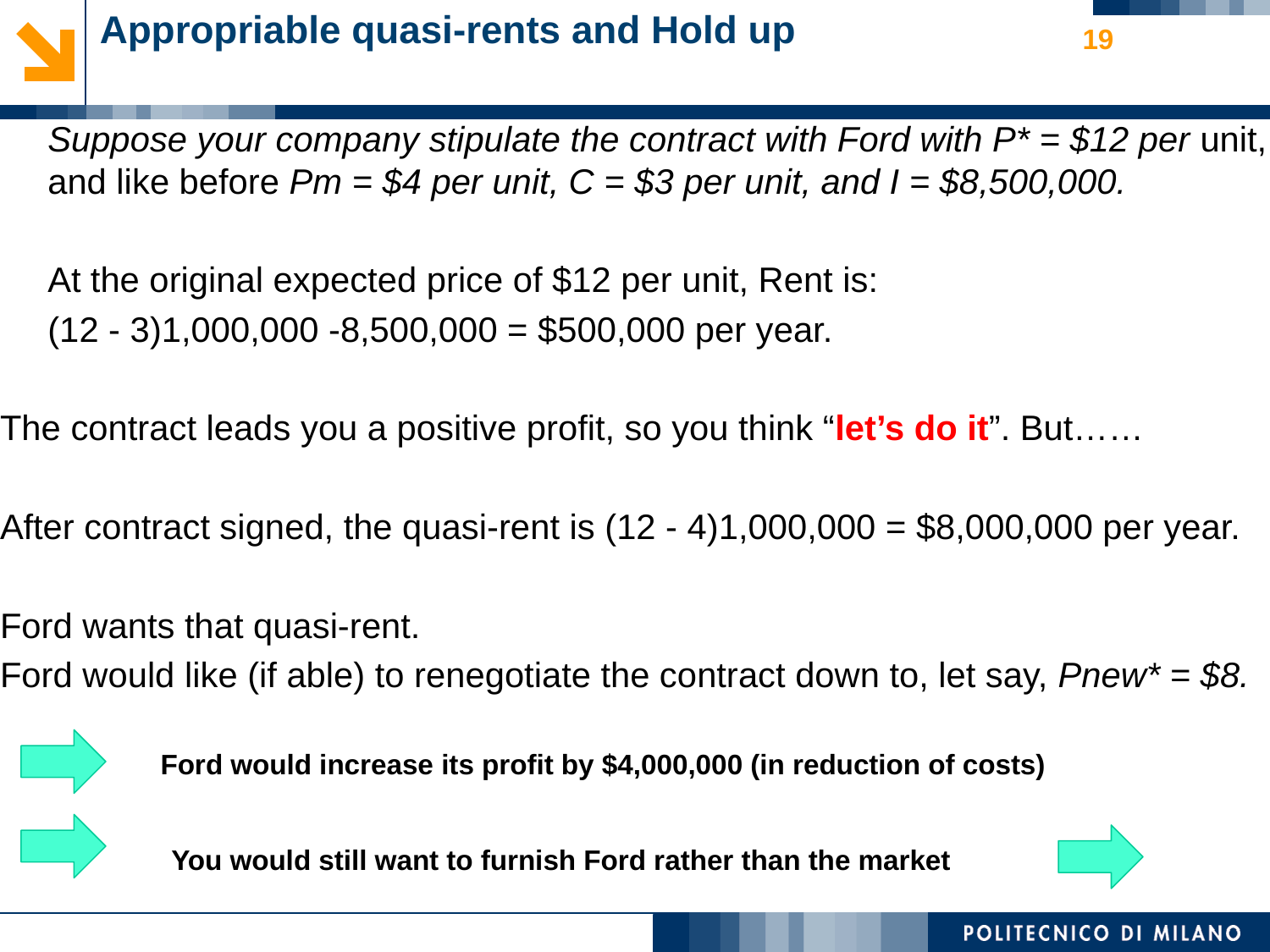

# Appropriable quasi-rents and Hold up
19
	Suppose your company stipulate the contract with Ford with P* = $12 per unit, and like before Pm = $4 per unit, C = $3 per unit, and I = $8,500,000.

	At the original expected price of $12 per unit, Rent is:
	(12 - 3)1,000,000 -8,500,000 = $500,000 per year.

The contract leads you a positive profit, so you think “let’s do it”. But……

After contract signed, the quasi-rent is (12 - 4)1,000,000 = $8,000,000 per year.

Ford wants that quasi-rent.
Ford would like (if able) to renegotiate the contract down to, let say, Pnew* = $8.

Ford would increase its profit by $4,000,000 (in reduction of costs)

You would still want to furnish Ford rather than the market